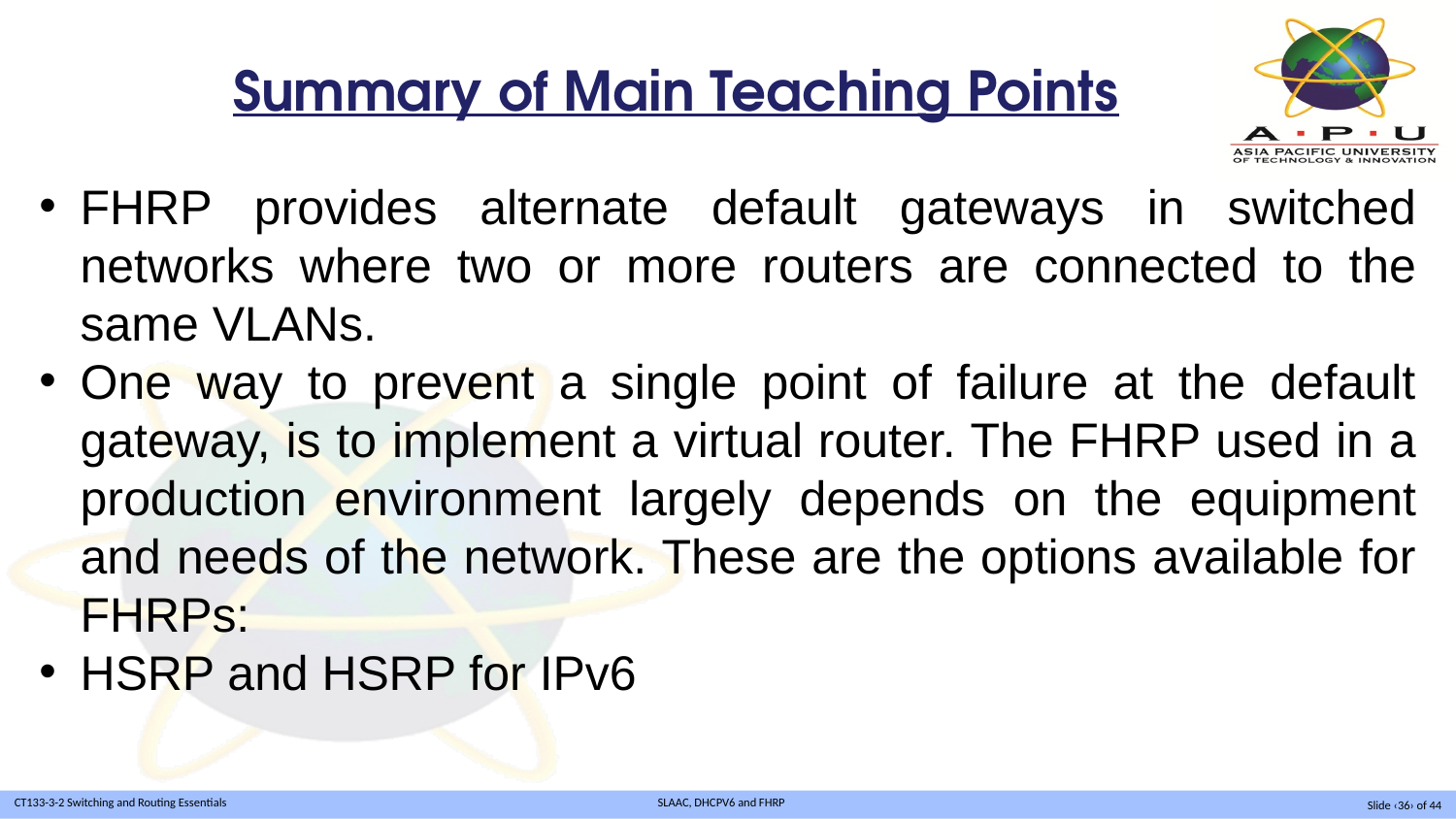

Summary of Main Teaching Points
FHRP provides alternate default gateways in switched networks where two or more routers are connected to the same VLANs.
One way to prevent a single point of failure at the default gateway, is to implement a virtual router. The FHRP used in a production environment largely depends on the equipment and needs of the network. These are the options available for FHRPs:
HSRP and HSRP for IPv6

Slide ‹36› of 44